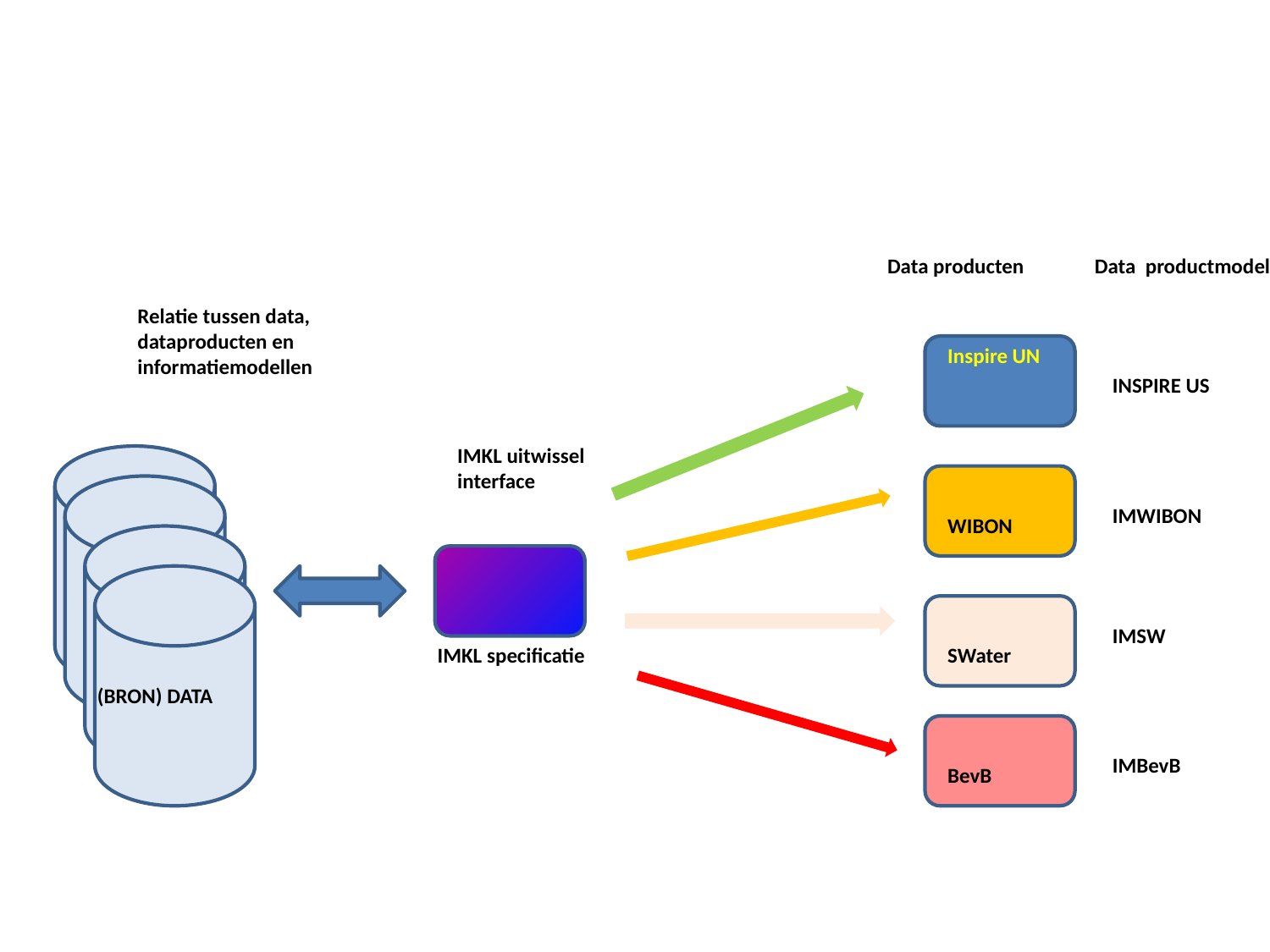

Data producten
Data  productmodel
Relatie tussen data, dataproducten en informatiemodellen

Inspire UN
INSPIRE US

IMKL uitwissel interface

IMWIBON
WIBON

IMSW
IMKL specificatie
SWater
(BRON) DATA

IMBevB
BevB